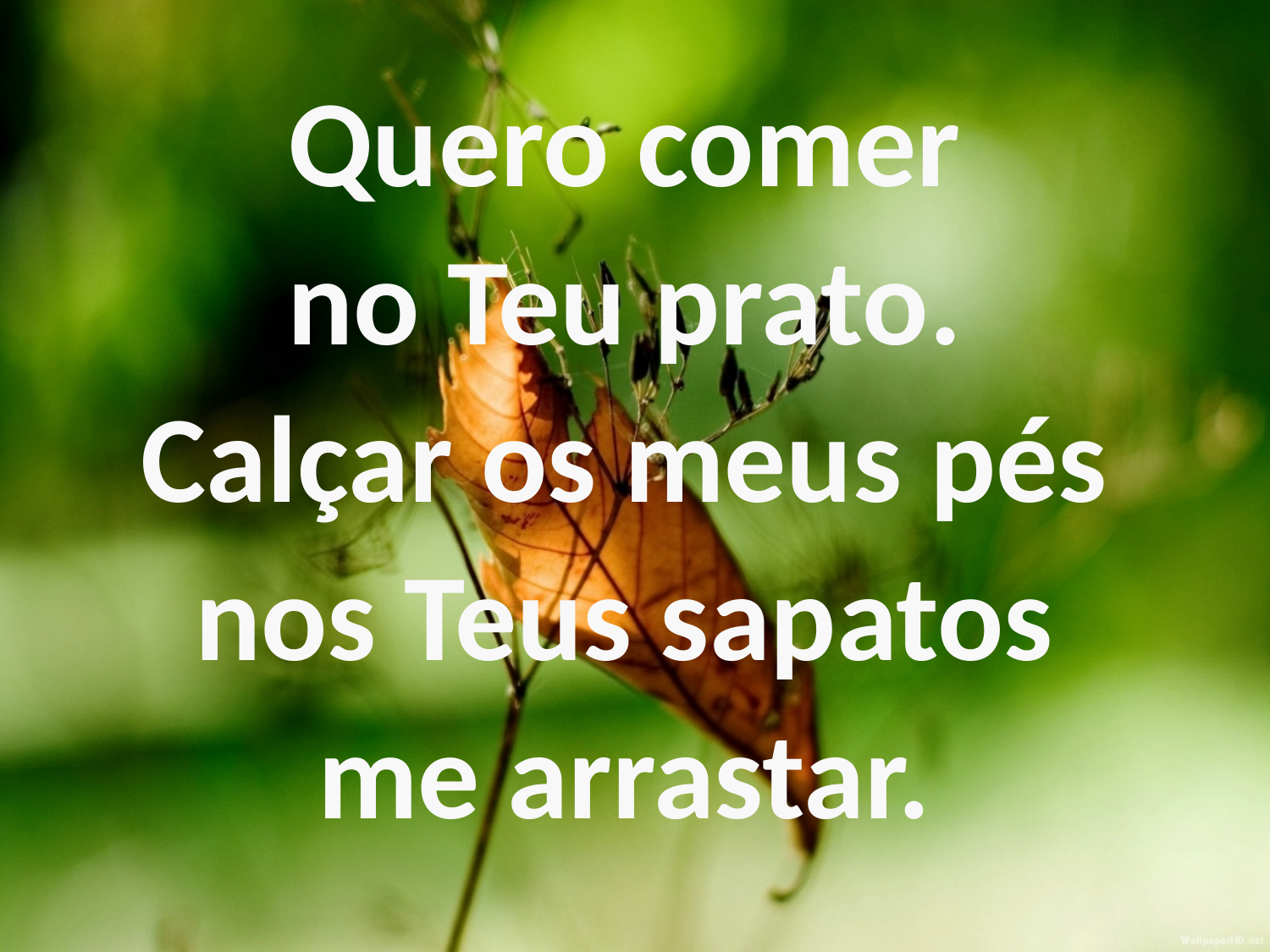

Quero comer
no Teu prato.
Calçar os meus pés
nos Teus sapatos
me arrastar.